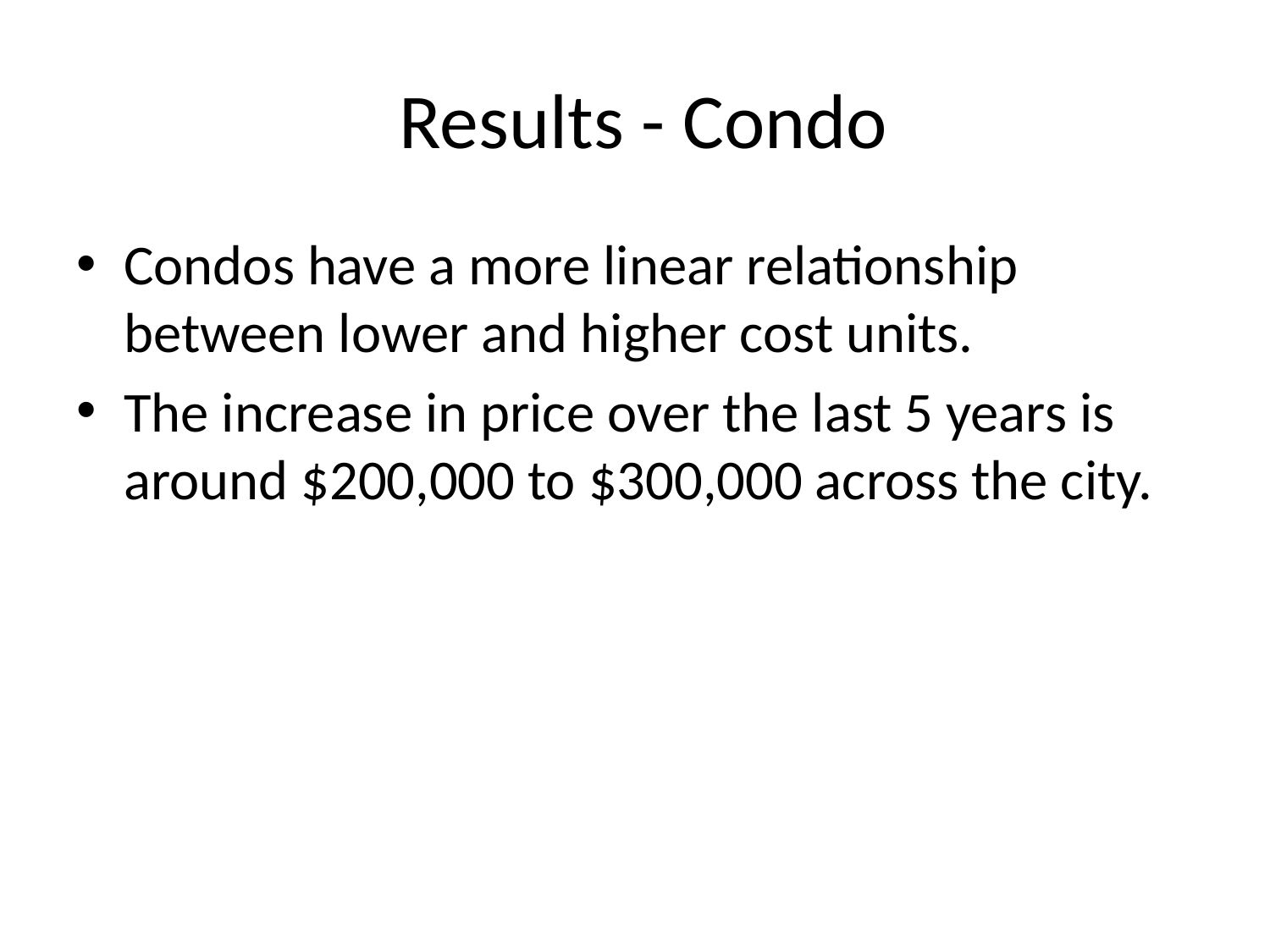

# Results - Condo
Condos have a more linear relationship between lower and higher cost units.
The increase in price over the last 5 years is around $200,000 to $300,000 across the city.